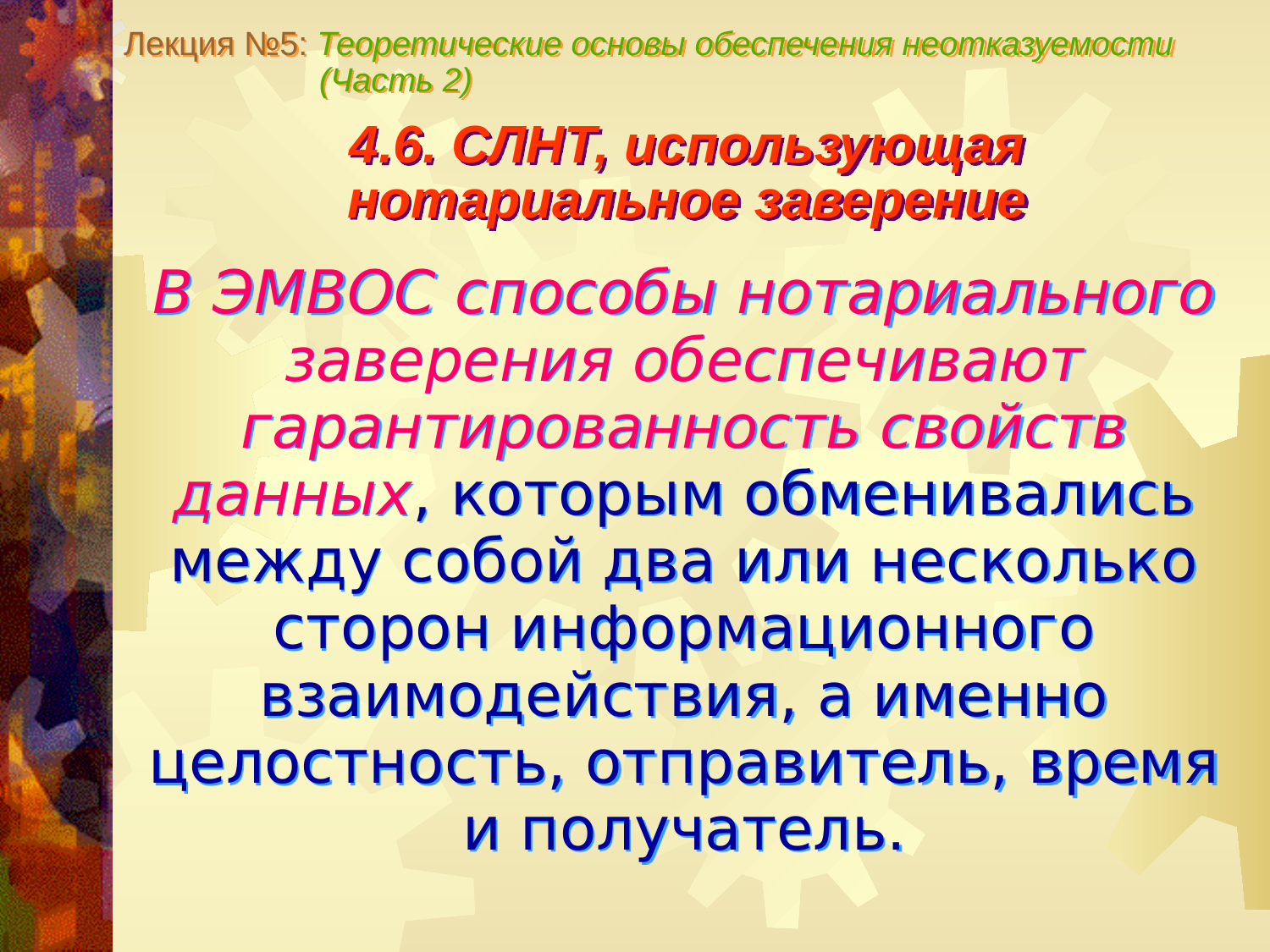

Лекция №5: Теоретические основы обеспечения неотказуемости
                       (Часть 2)
4.6. СЛНТ, использующая
нотариальное заверение
В ЭМВОС способы нотариального заверения обеспечивают гарантированность свойств данных, которым обменивались между собой два или несколько сторон информационного взаимодействия, а именно целостность, отправитель, время и получатель.